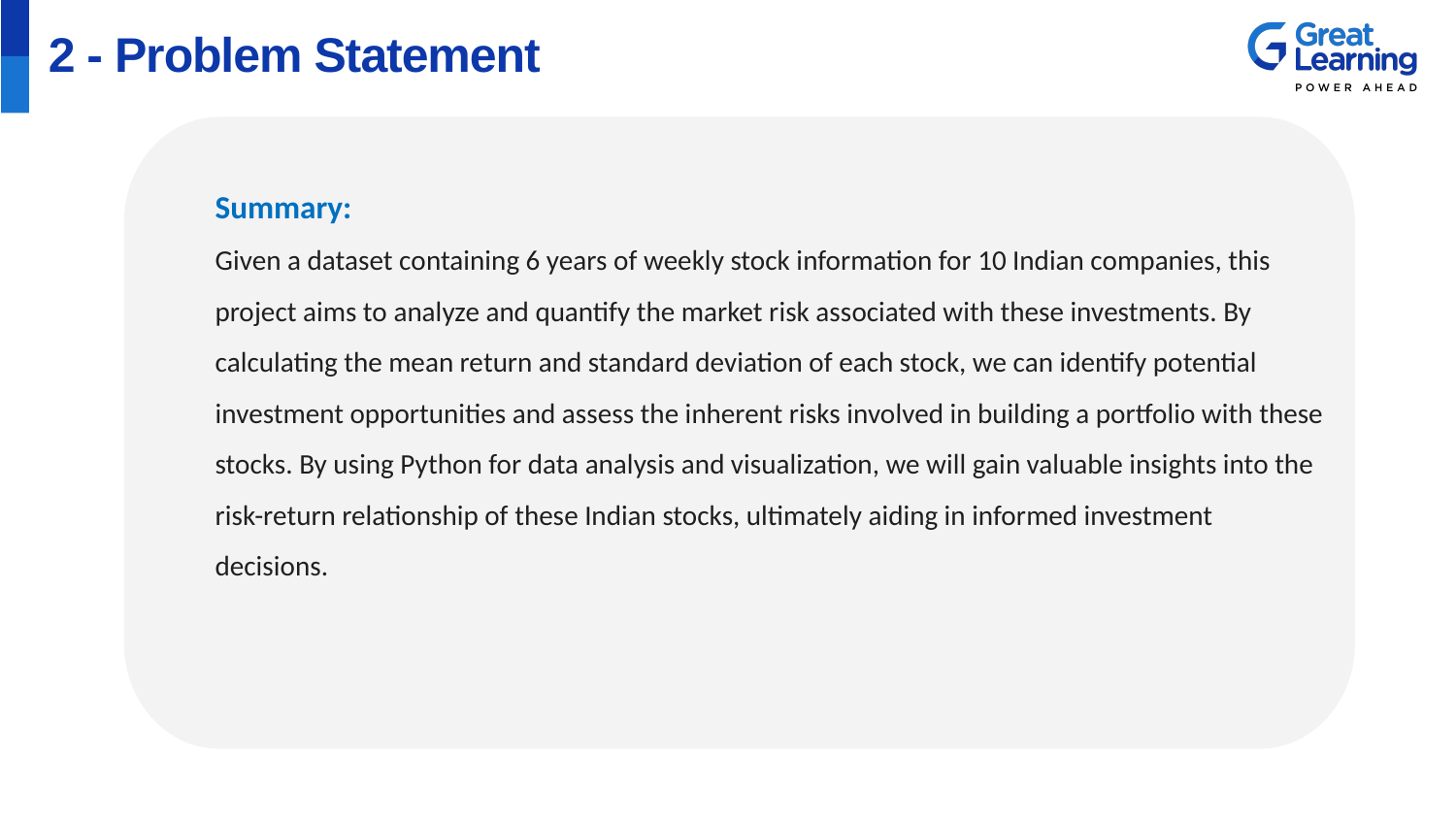

# 2 - Problem Statement

Summary:
Given a dataset containing 6 years of weekly stock information for 10 Indian companies, this project aims to analyze and quantify the market risk associated with these investments. By calculating the mean return and standard deviation of each stock, we can identify potential investment opportunities and assess the inherent risks involved in building a portfolio with these stocks. By using Python for data analysis and visualization, we will gain valuable insights into the risk-return relationship of these Indian stocks, ultimately aiding in informed investment decisions.